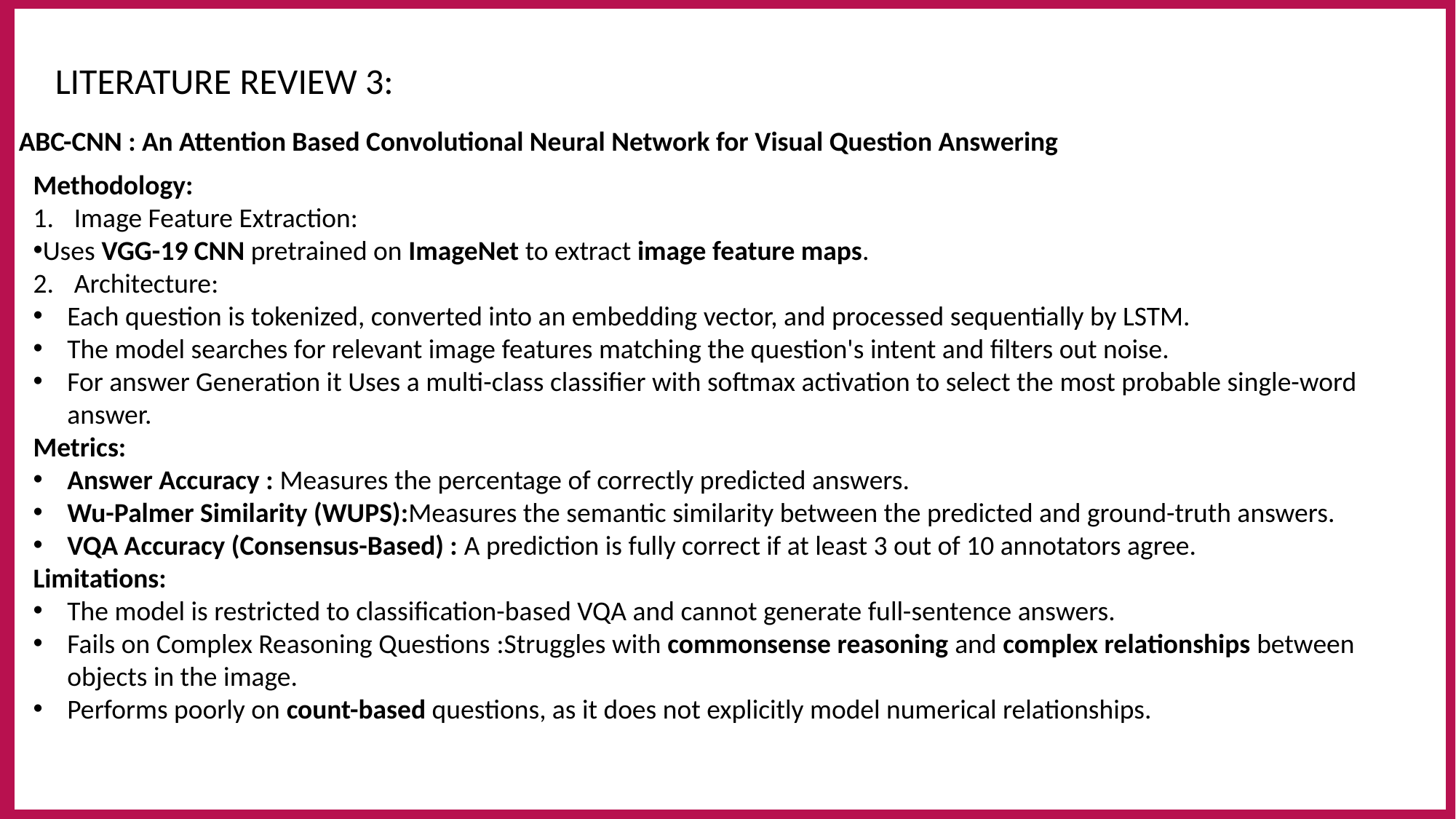

LITERATURE REVIEW 3:

ABC-CNN : An Attention Based Convolutional Neural Network for Visual Question Answering
Methodology:
Image Feature Extraction:
Uses VGG-19 CNN pretrained on ImageNet to extract image feature maps.
Architecture:
Each question is tokenized, converted into an embedding vector, and processed sequentially by LSTM.
The model searches for relevant image features matching the question's intent and filters out noise.
For answer Generation it Uses a multi-class classifier with softmax activation to select the most probable single-word answer.
Metrics:
Answer Accuracy : Measures the percentage of correctly predicted answers.
Wu-Palmer Similarity (WUPS):Measures the semantic similarity between the predicted and ground-truth answers.
VQA Accuracy (Consensus-Based) : A prediction is fully correct if at least 3 out of 10 annotators agree.
Limitations:
The model is restricted to classification-based VQA and cannot generate full-sentence answers.
Fails on Complex Reasoning Questions :Struggles with commonsense reasoning and complex relationships between objects in the image.
Performs poorly on count-based questions, as it does not explicitly model numerical relationships.